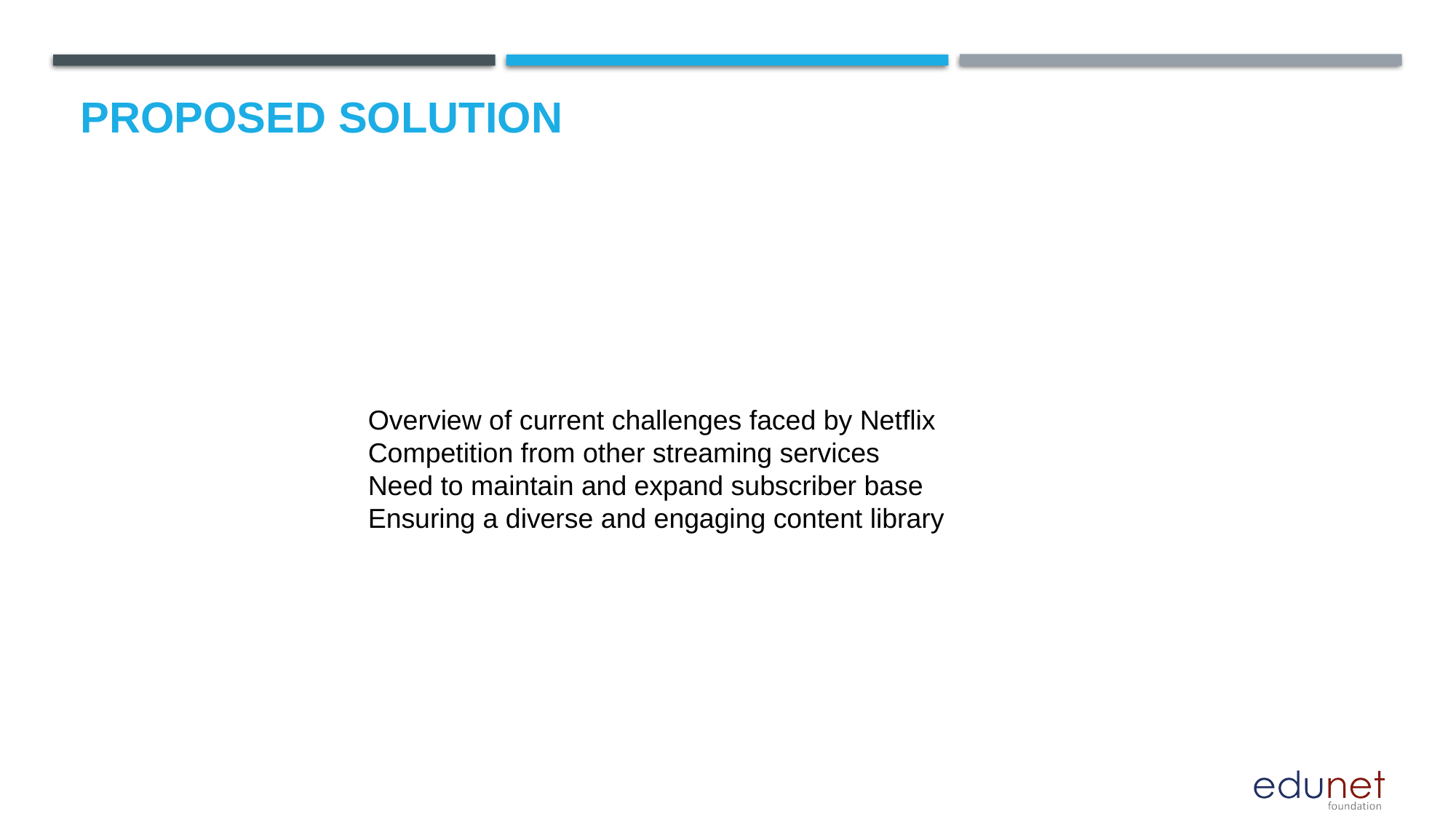

# Proposed Solution

Overview of current challenges faced by Netflix
Competition from other streaming services
Need to maintain and expand subscriber base
Ensuring a diverse and engaging content library